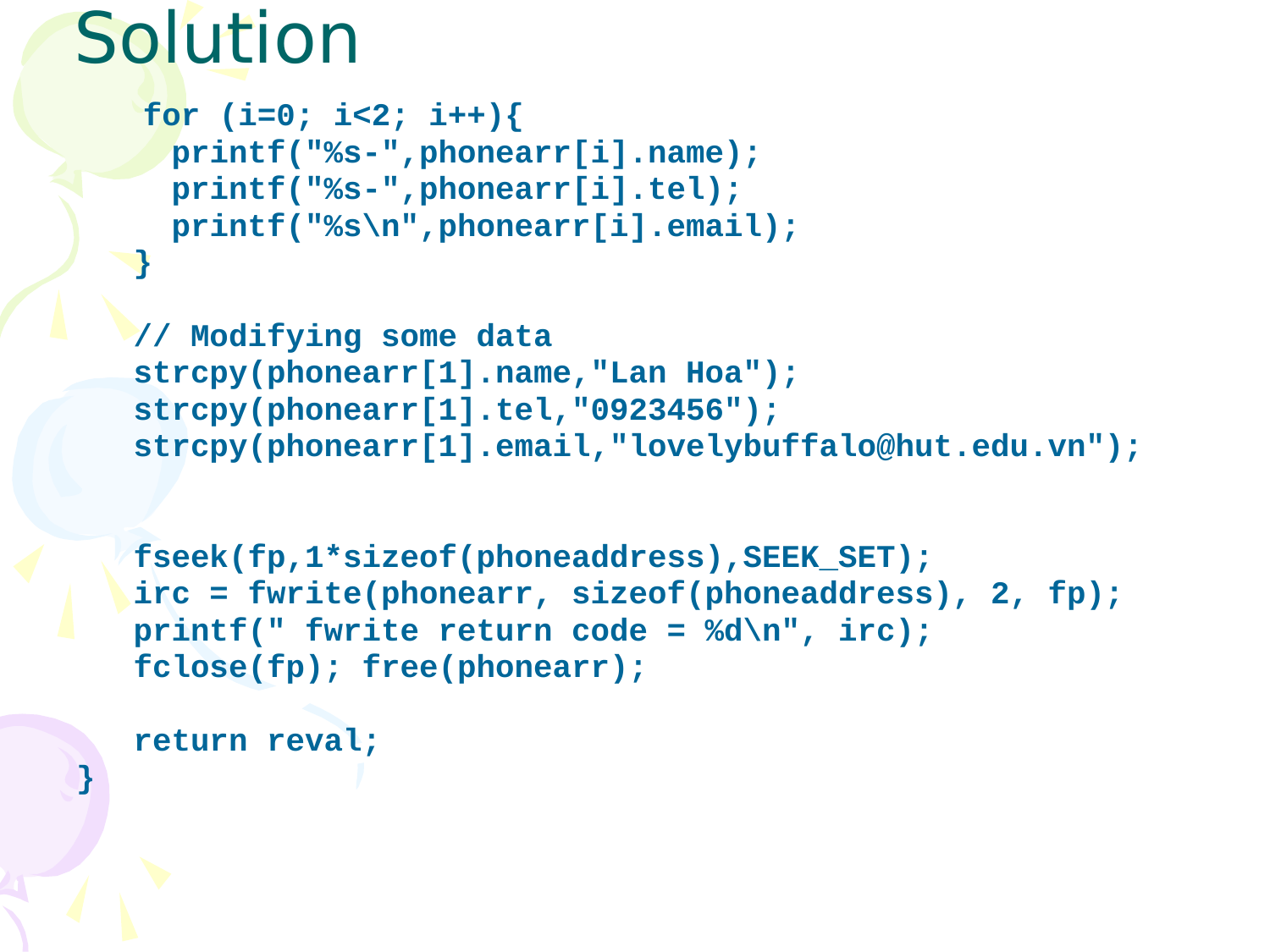

# Solution
	 for (i=0; i<2; i++){
     printf("%s-",phonearr[i].name);
     printf("%s-",phonearr[i].tel);
     printf("%s\n",phonearr[i].email);
   }

   // Modifying some data
   strcpy(phonearr[1].name,"Lan Hoa");
   strcpy(phonearr[1].tel,"0923456");
   strcpy(phonearr[1].email,"lovelybuffalo@hut.edu.vn");

   fseek(fp,1*sizeof(phoneaddress),SEEK_SET);
   irc = fwrite(phonearr, sizeof(phoneaddress), 2, fp);
   printf(" fwrite return code = %d\n", irc);
   fclose(fp); free(phonearr);

   return reval;
}